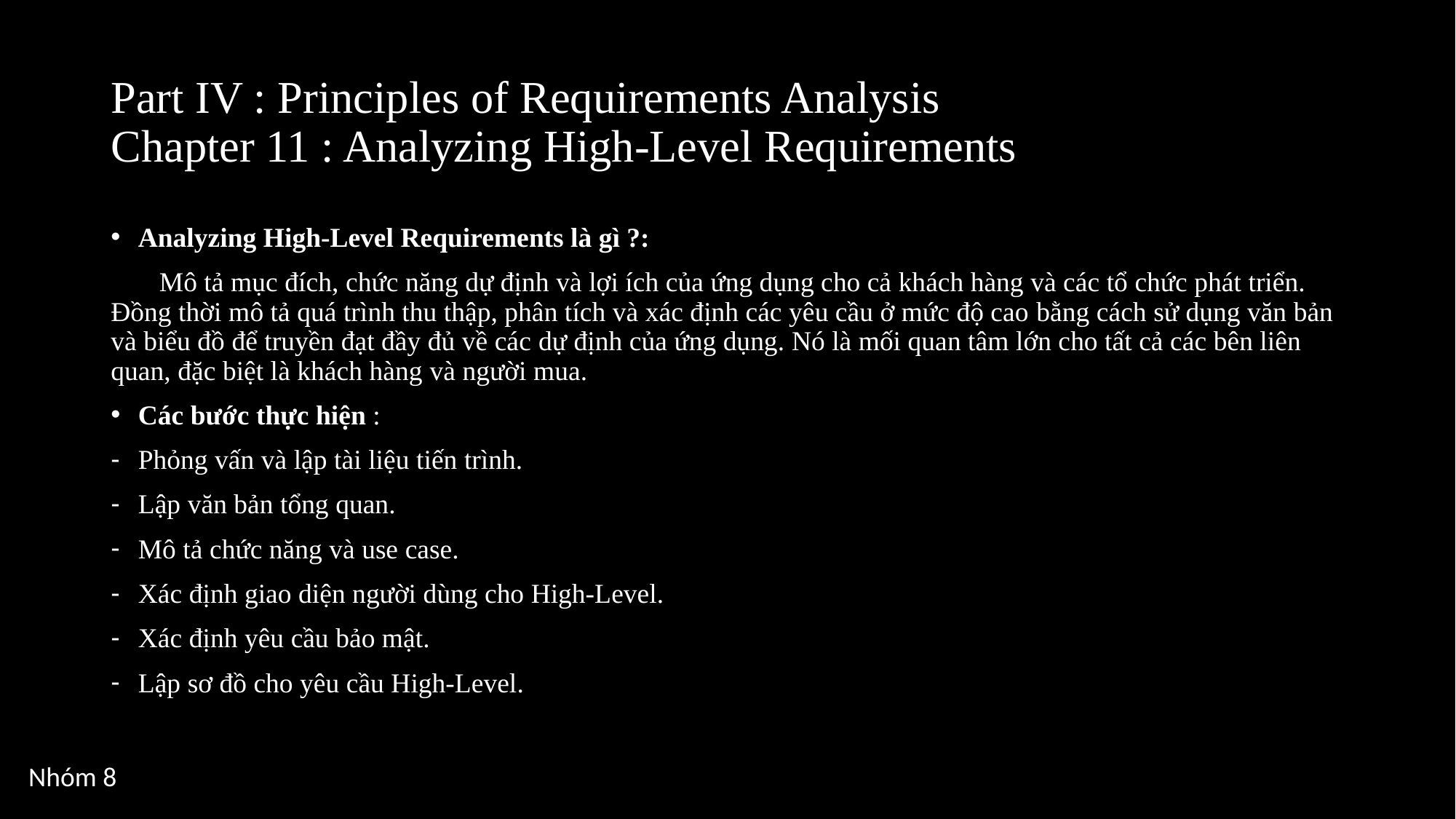

# Part IV : Principles of Requirements Analysis Chapter 11 : Analyzing High-Level Requirements
Analyzing High-Level Requirements là gì ?:
       Mô tả mục đích, chức năng dự định và lợi ích của ứng dụng cho cả khách hàng và các tổ chức phát triển. Đồng thời mô tả quá trình thu thập, phân tích và xác định các yêu cầu ở mức độ cao bằng cách sử dụng văn bản và biểu đồ để truyền đạt đầy đủ về các dự định của ứng dụng. Nó là mối quan tâm lớn cho tất cả các bên liên quan, đặc biệt là khách hàng và người mua.
Các bước thực hiện :
Phỏng vấn và lập tài liệu tiến trình.
Lập văn bản tổng quan.
Mô tả chức năng và use case.
Xác định giao diện người dùng cho High-Level.
Xác định yêu cầu bảo mật.
Lập sơ đồ cho yêu cầu High-Level.
Nhóm 8